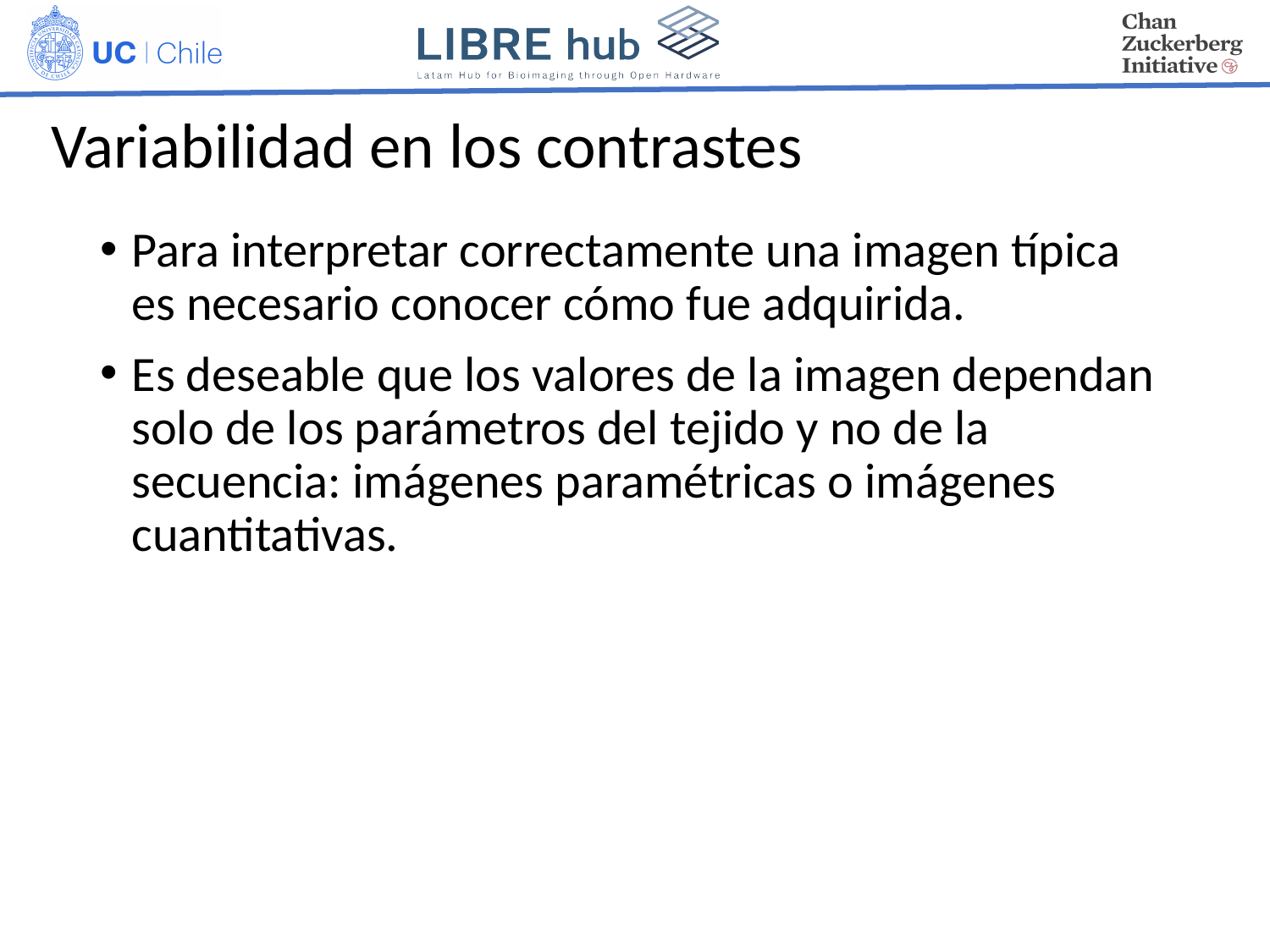

# Variabilidad en los contrastes
Para interpretar correctamente una imagen típica es necesario conocer cómo fue adquirida.
Es deseable que los valores de la imagen dependan solo de los parámetros del tejido y no de la secuencia: imágenes paramétricas o imágenes cuantitativas.